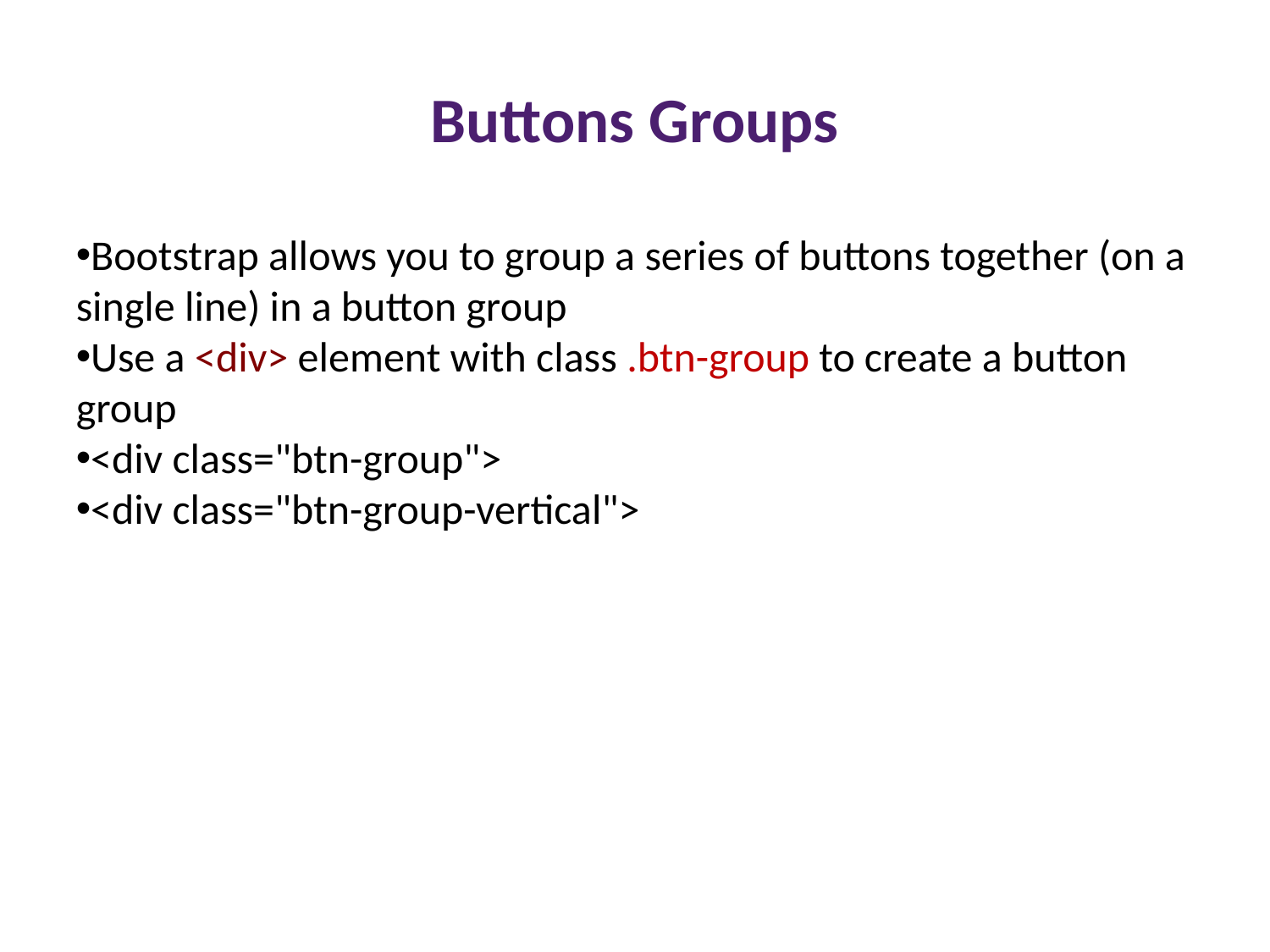

Buttons Groups
Bootstrap allows you to group a series of buttons together (on a single line) in a button group
Use a <div> element with class .btn-group to create a button group
<div class="btn-group">
<div class="btn-group-vertical">